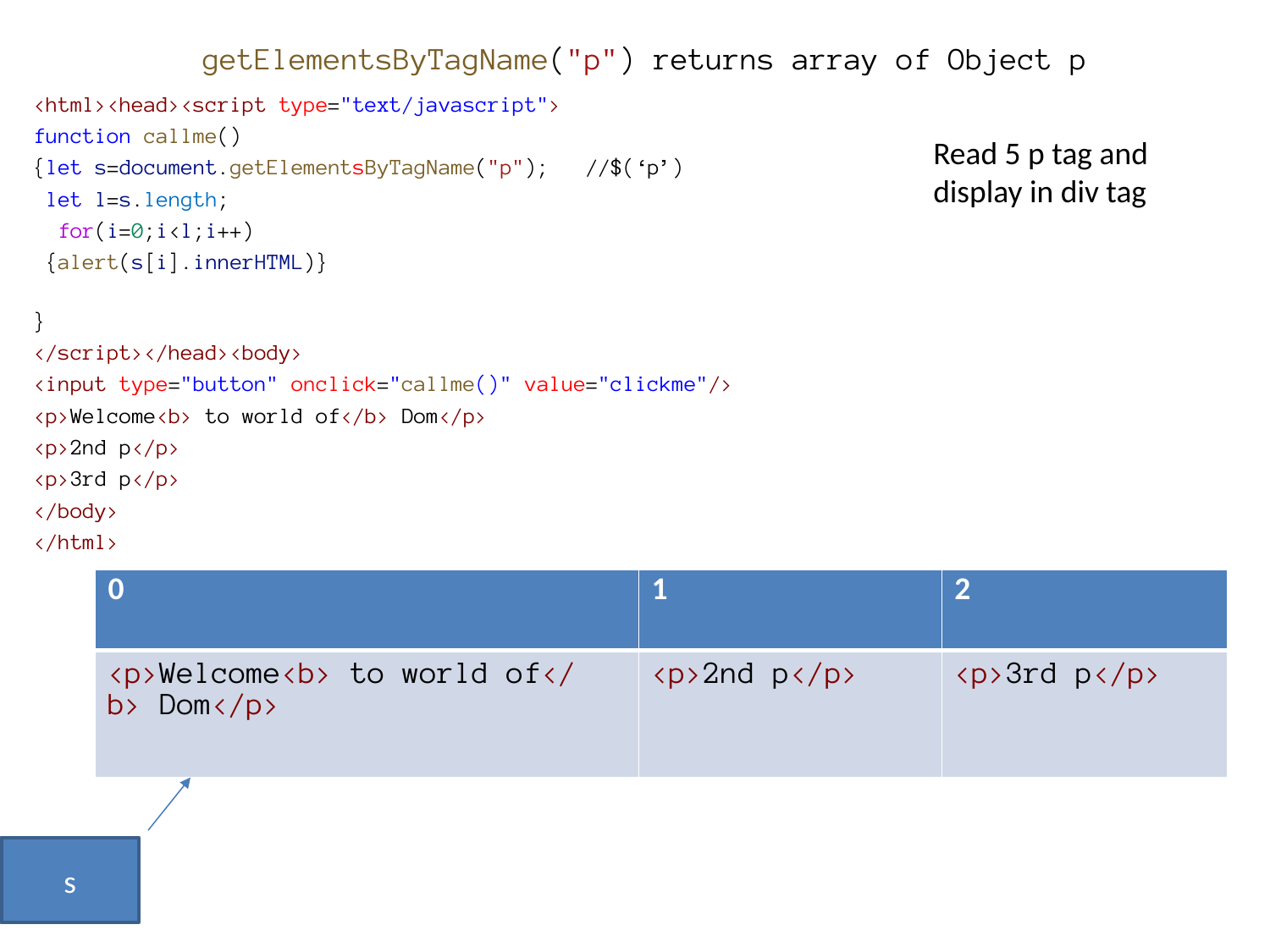

getElementsByTagName("p") returns array of Object p
<html><head><script type="text/javascript">
function callme()
{let s=document.getElementsByTagName("p");   //$(‘p’)
 let l=s.length;
  for(i=0;i<l;i++)
 {alert(s[i].innerHTML)}
}
</script></head><body>
<input type="button" onclick="callme()" value="clickme"/>
<p>Welcome<b> to world of</b> Dom</p>
<p>2nd p</p>
<p>3rd p</p>
</body>
</html>
Read 5 p tag and display in div tag
| 0 | 1 | 2 |
| --- | --- | --- |
| <p>Welcome<b> to world of</b> Dom</p> | <p>2nd p</p> | <p>3rd p</p> |
s